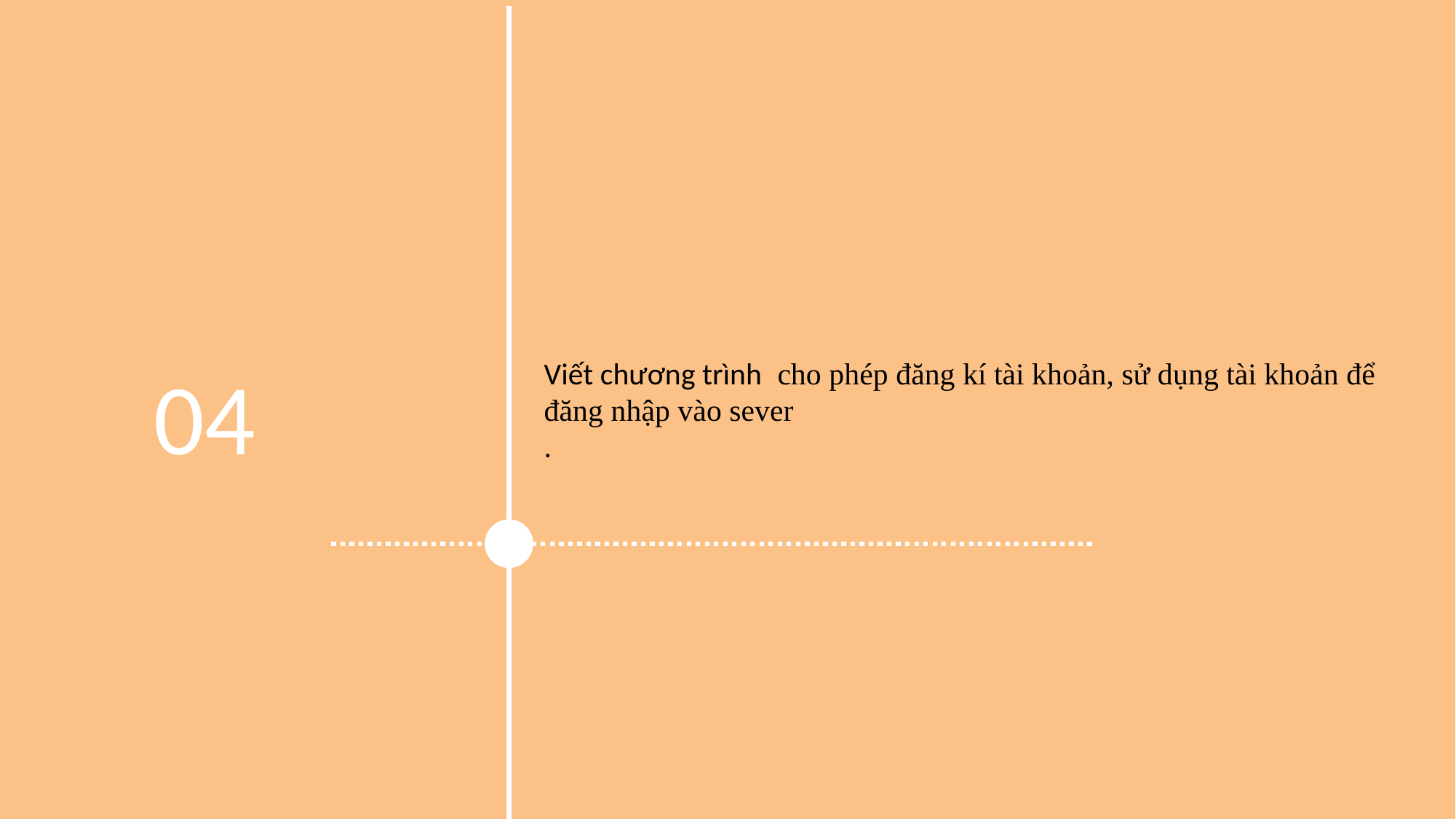

04
Viết chương trình  cho phép đăng kí tài khoản, sử dụng tài khoản để đăng nhập vào sever
.